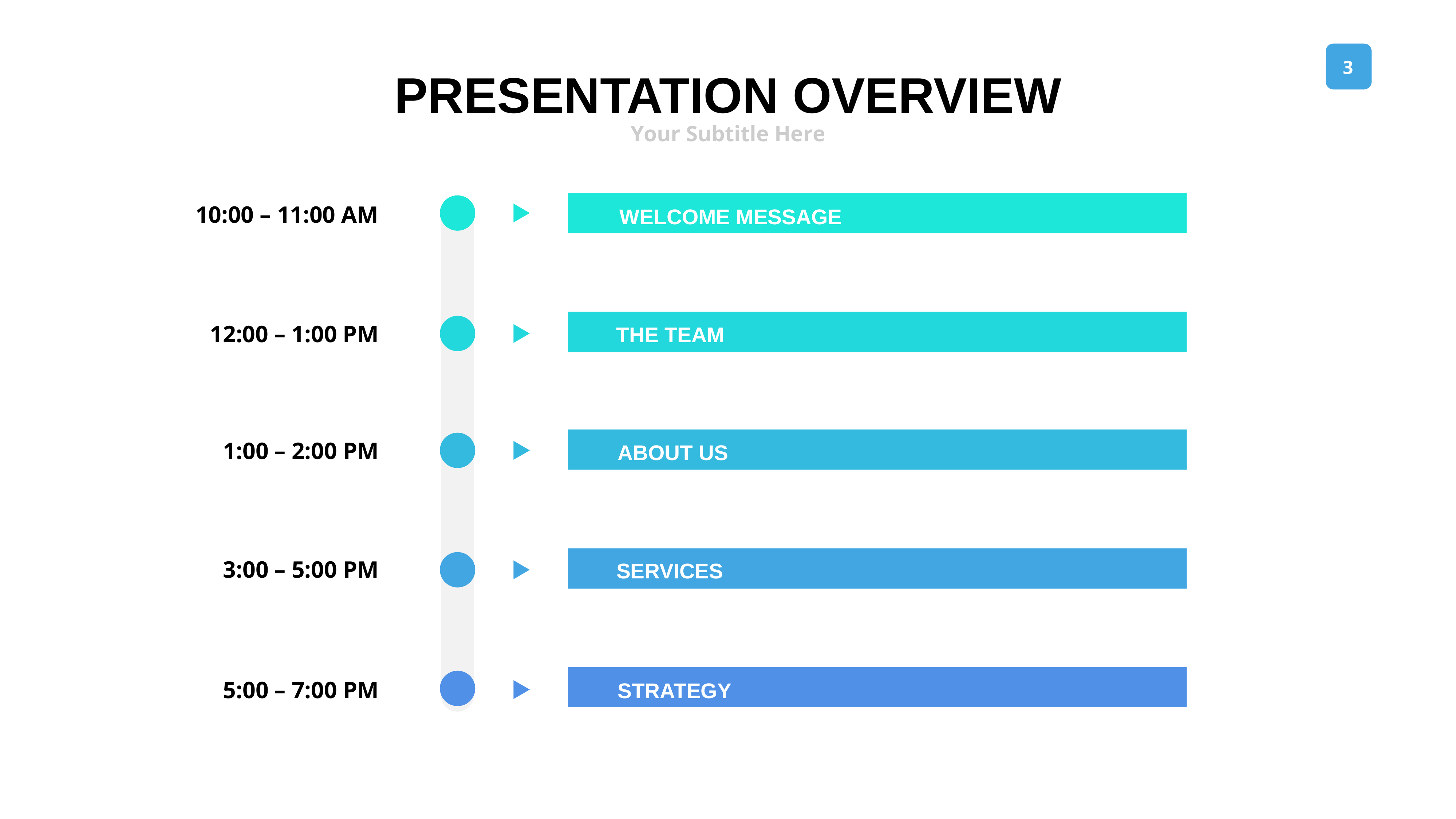

PRESENTATION OVERVIEW
Your Subtitle Here

10:00 – 11:00 AM
WELCOME MESSAGE

12:00 – 1:00 PM
THE TEAM

1:00 – 2:00 PM
ABOUT US

3:00 – 5:00 PM
SERVICES

5:00 – 7:00 PM
STRATEGY